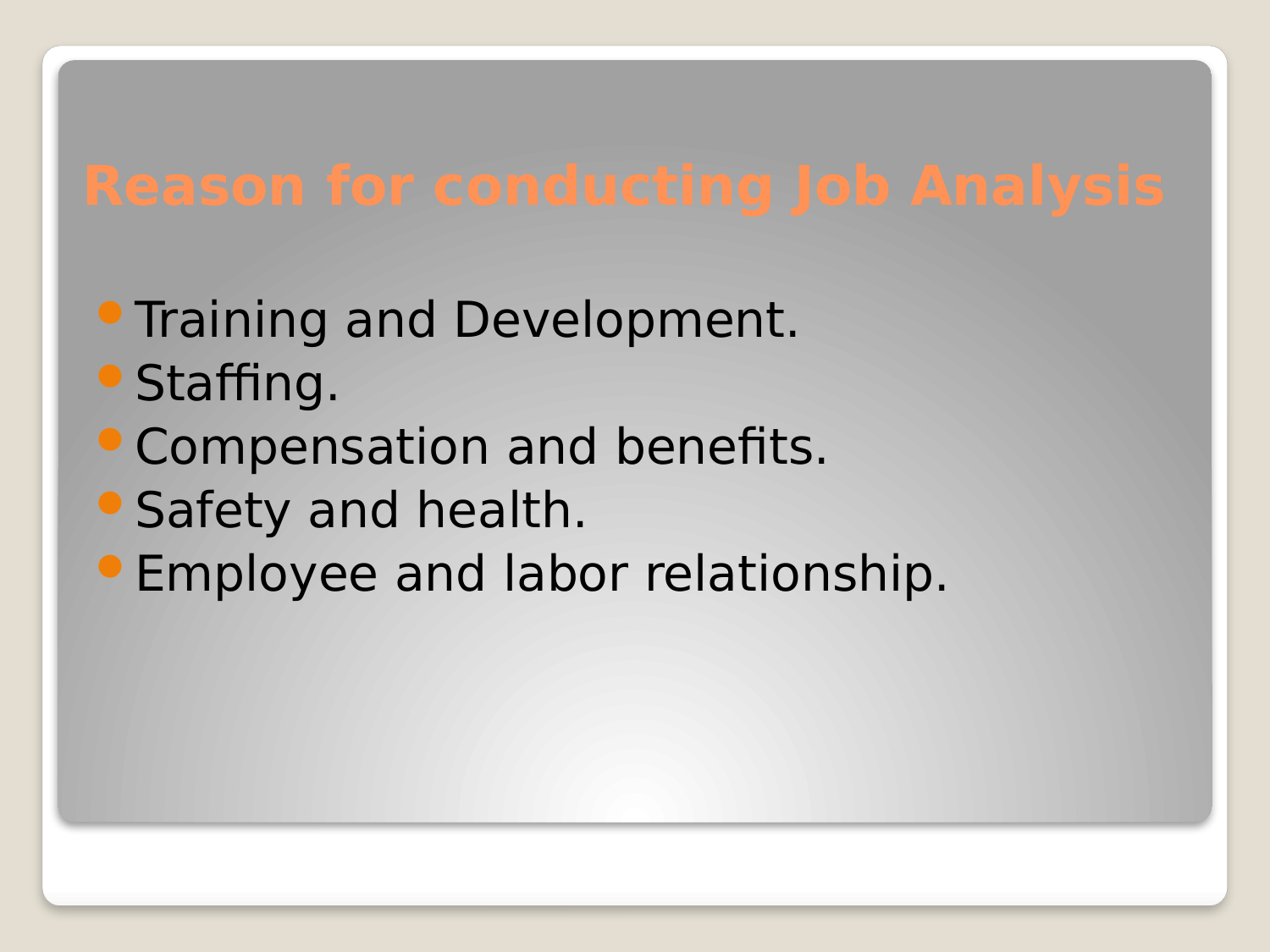

# Reason for conducting Job Analysis
Training and Development.
Staffing.
Compensation and benefits.
Safety and health.
Employee and labor relationship.